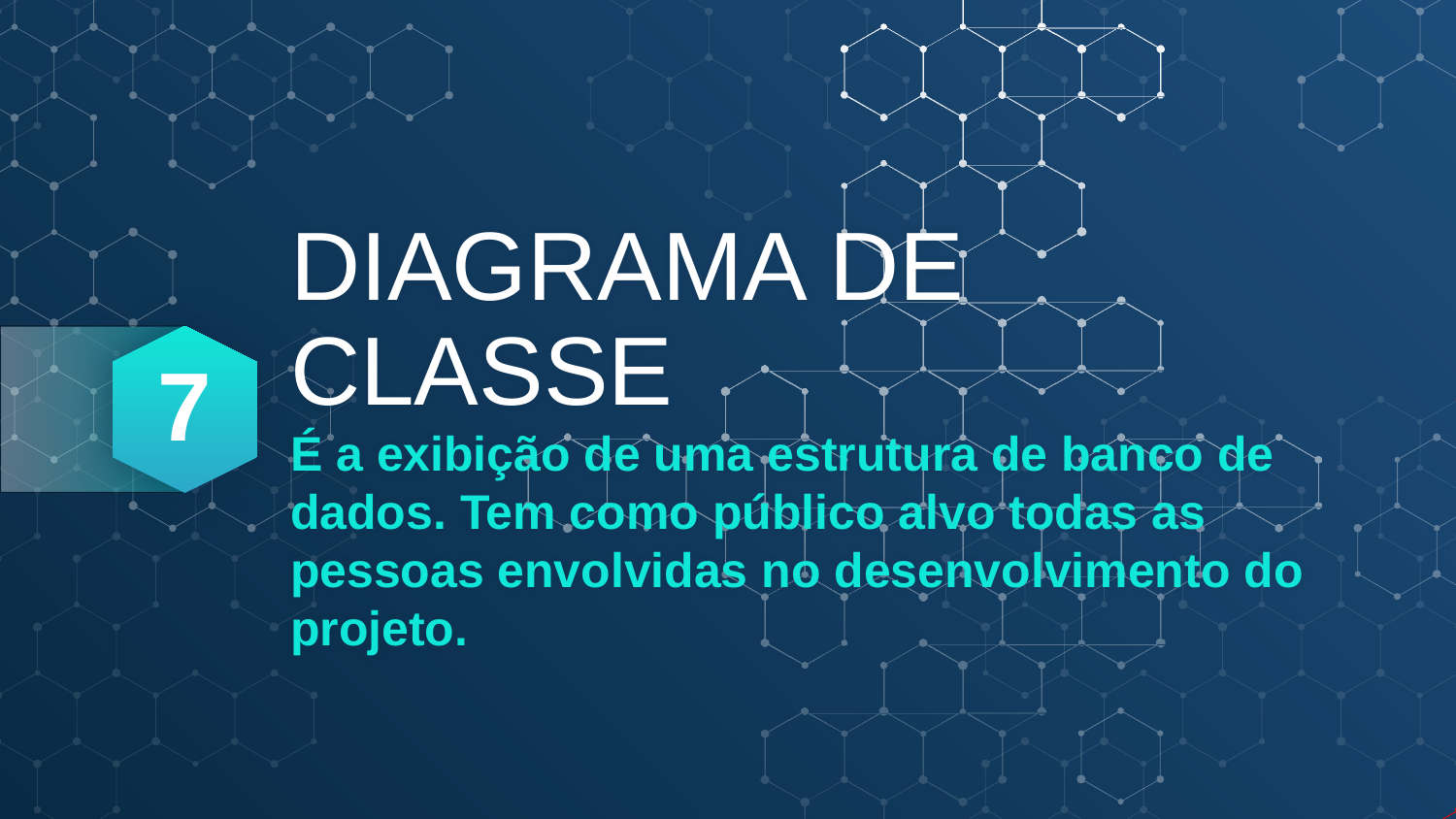

7
# DIAGRAMA DE CLASSE
É a exibição de uma estrutura de banco de dados. Tem como público alvo todas as pessoas envolvidas no desenvolvimento do projeto.